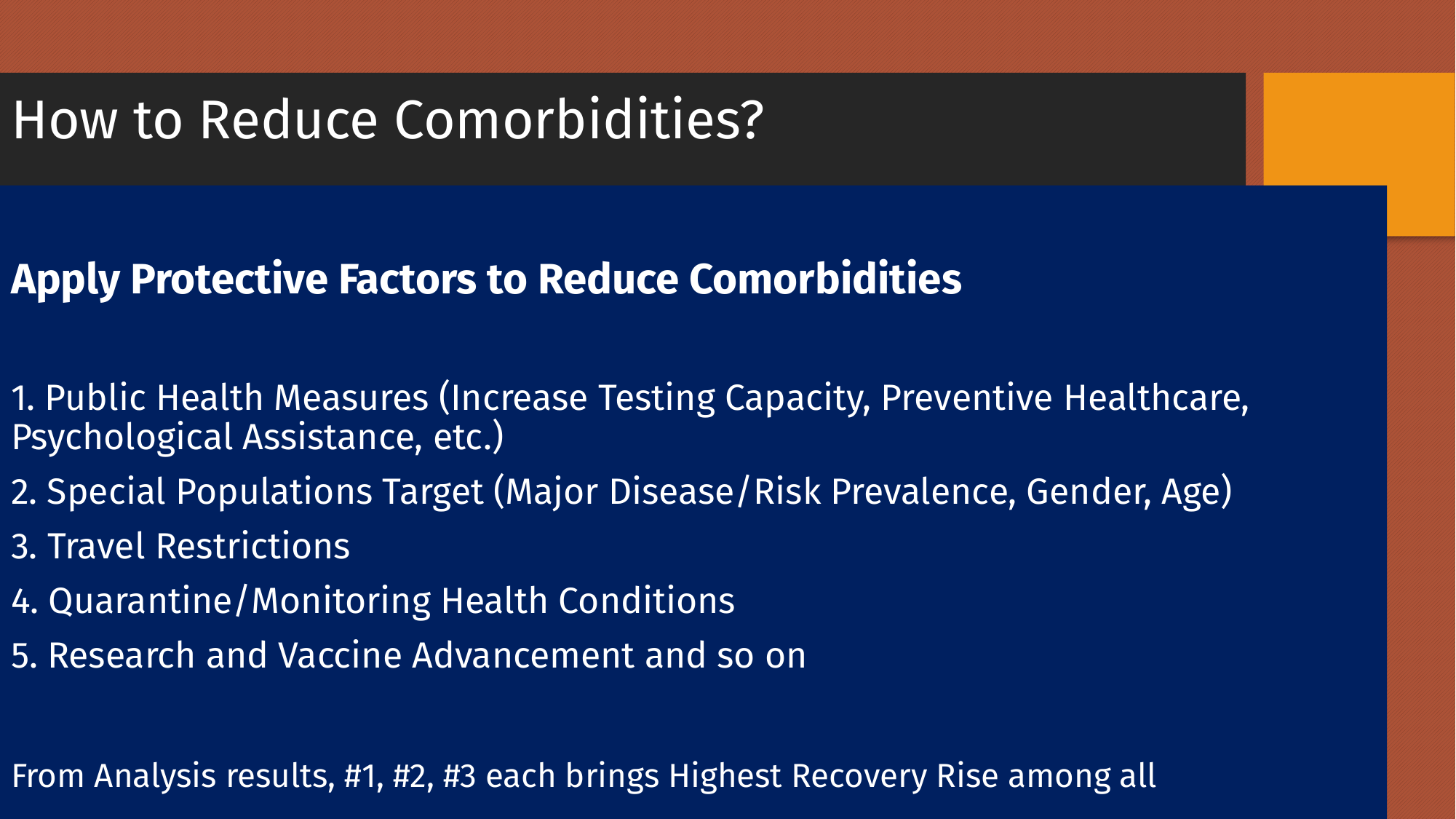

# How to Reduce Comorbidities?

Apply Protective Factors to Reduce Comorbidities

1. Public Health Measures (Increase Testing Capacity, Preventive Healthcare, Psychological Assistance, etc.)
2. Special Populations Target (Major Disease/Risk Prevalence, Gender, Age)
3. Travel Restrictions
4. Quarantine/Monitoring Health Conditions
5. Research and Vaccine Advancement and so on

From Analysis results, #1, #2, #3 each brings Highest Recovery Rise among all